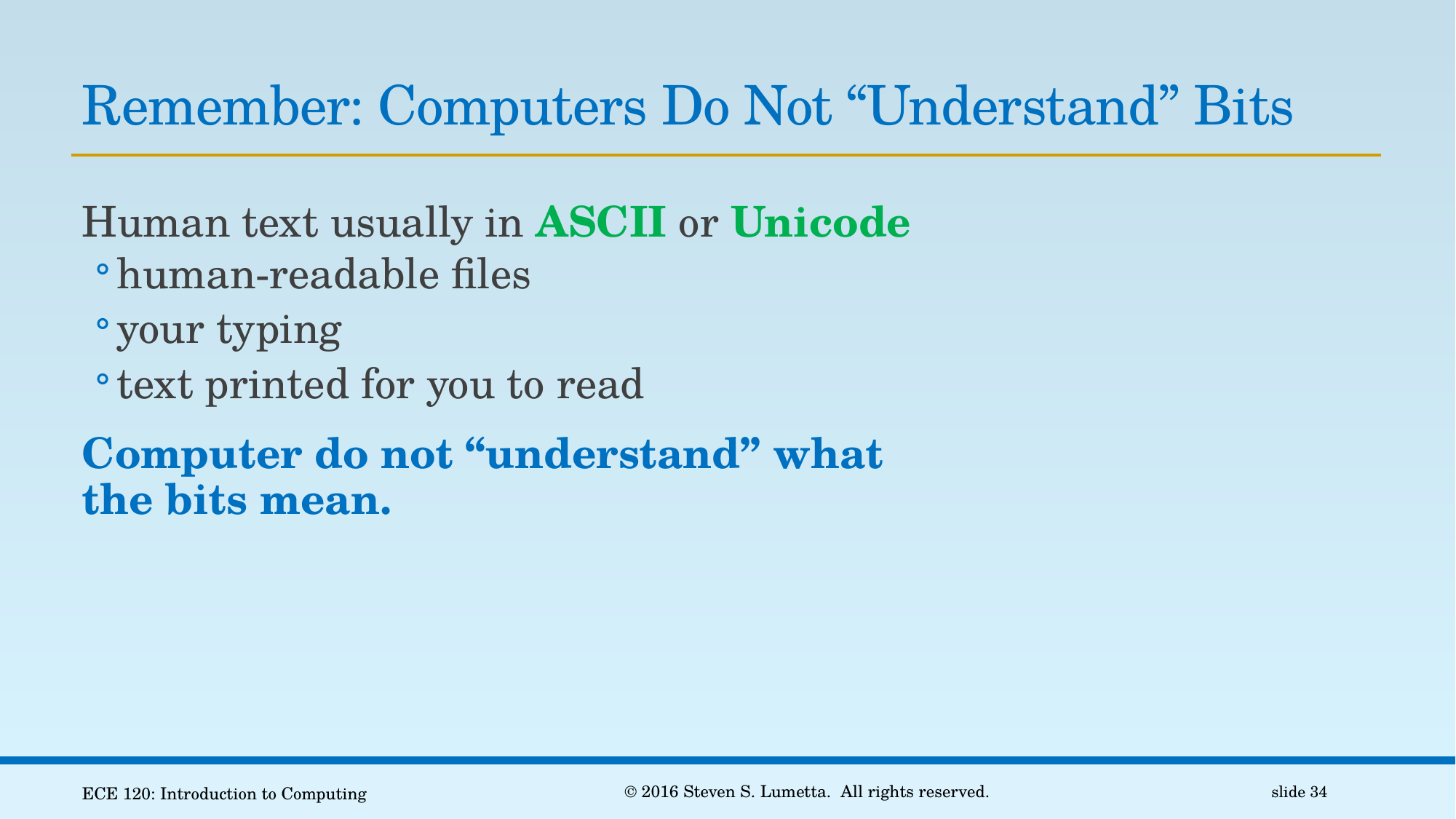

# Remember: Computers Do Not “Understand” Bits
Human text usually in ASCII or Unicode
human-readable files
your typing
text printed for you to read
Computer do not “understand” what
the bits mean.
ECE 120: Introduction to Computing
© 2016 Steven S. Lumetta.  All rights reserved.
slide 34